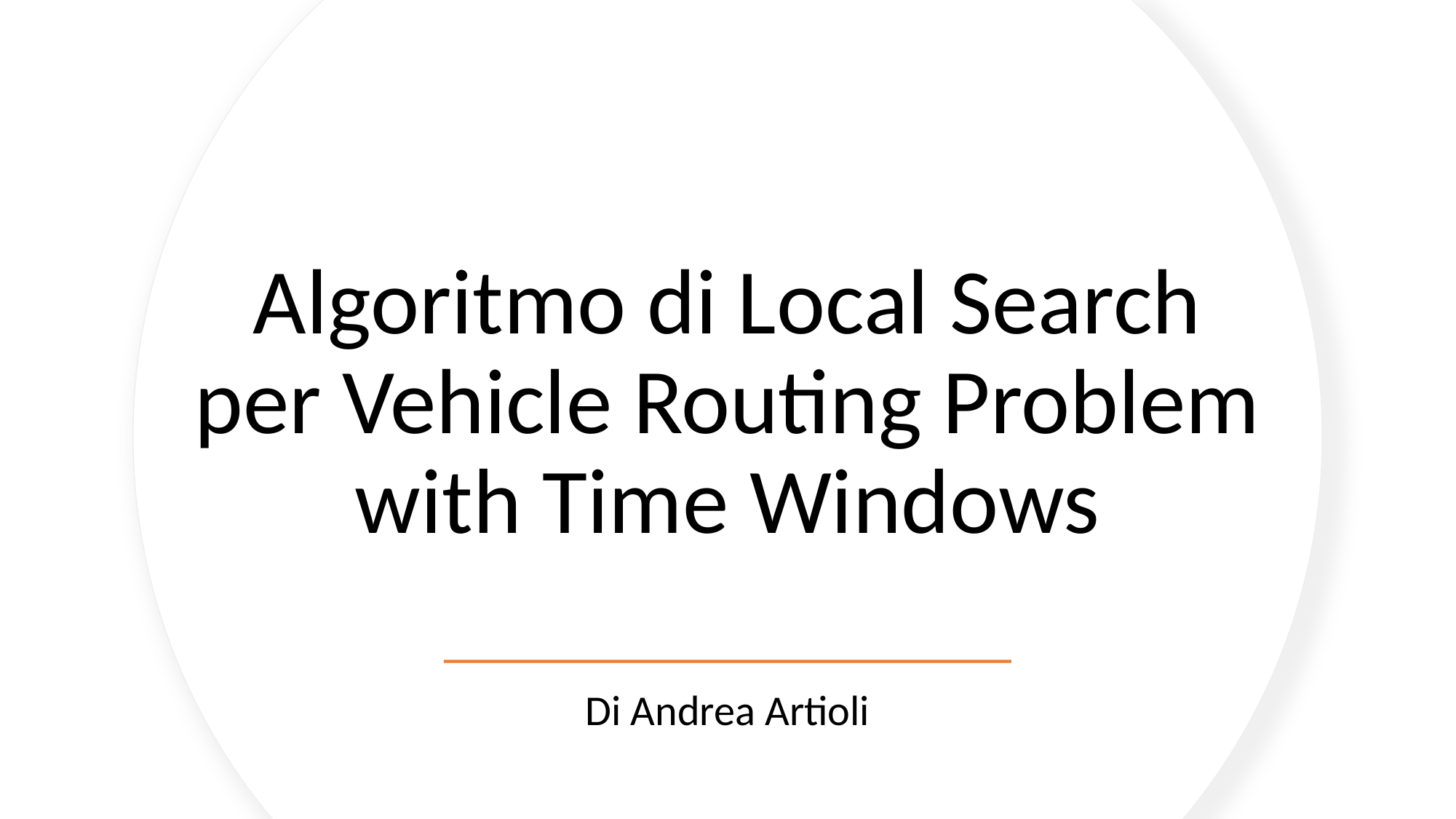

# Algoritmo di Local Search per Vehicle Routing Problem with Time Windows

Di Andrea Artioli